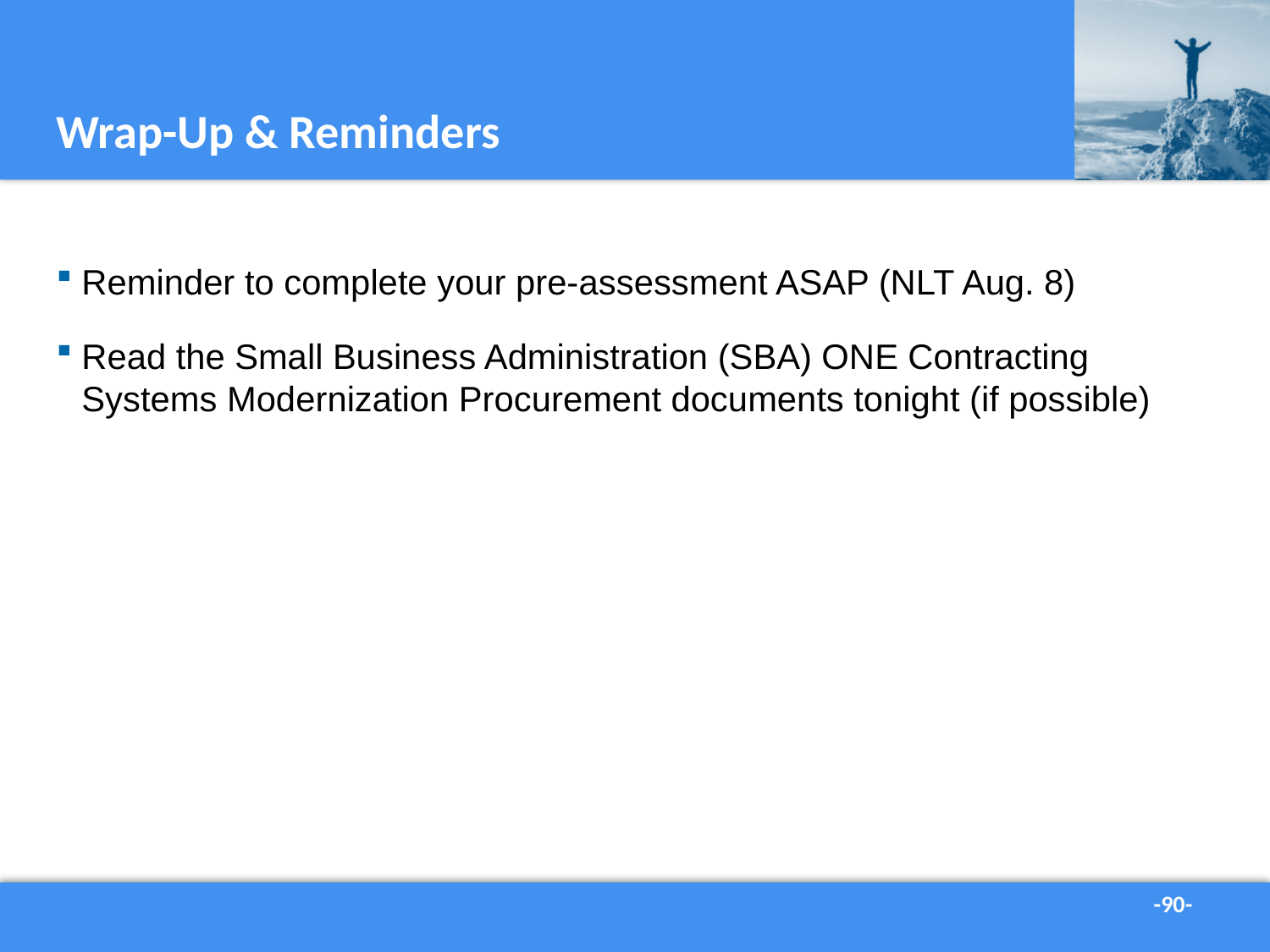

# Wrap-Up & Reminders
Reminder to complete your pre-assessment ASAP (NLT Aug. 8)
Read the Small Business Administration (SBA) ONE Contracting Systems Modernization Procurement documents tonight (if possible)